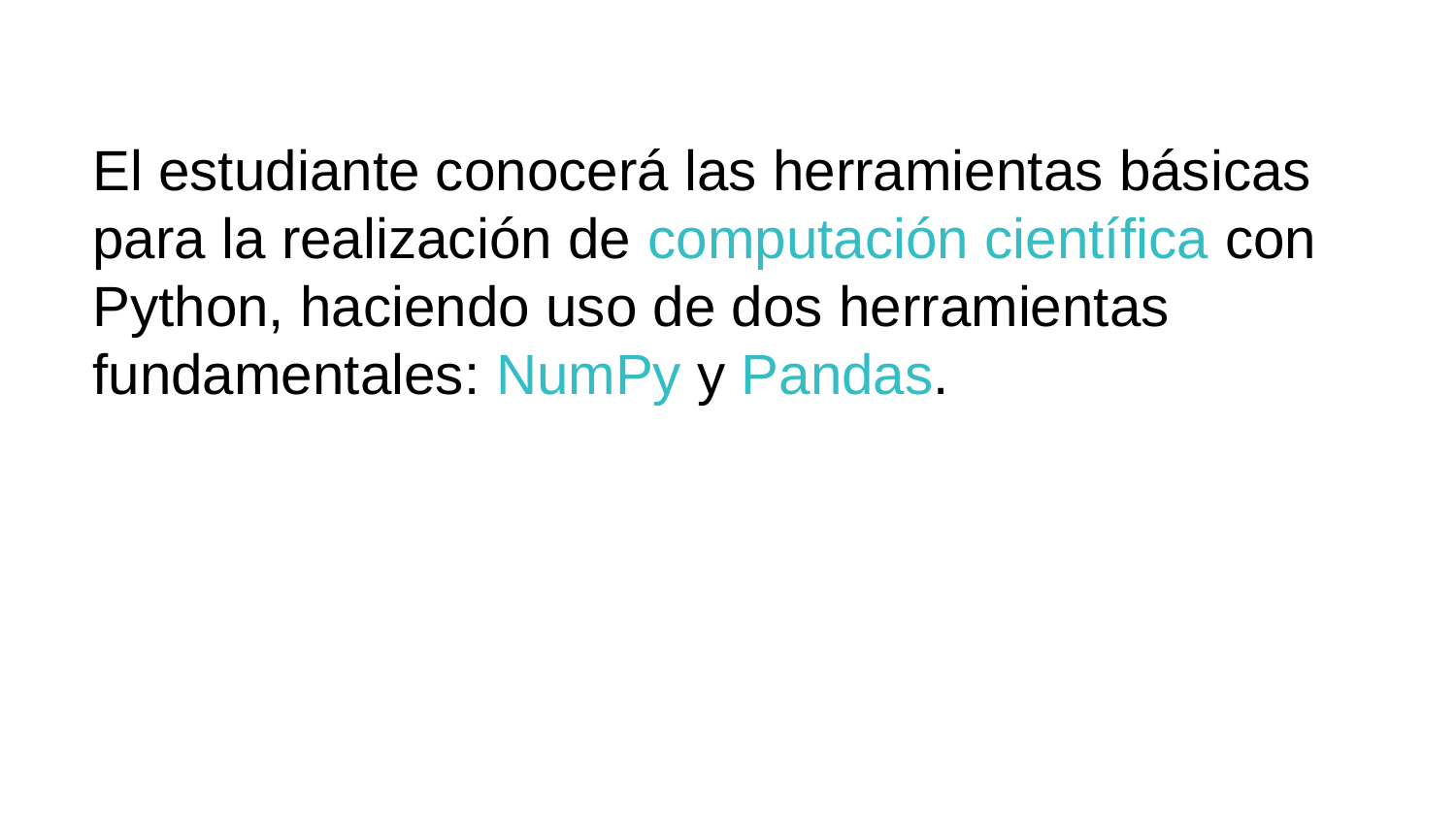

El estudiante conocerá las herramientas básicas para la realización de computación científica con Python, haciendo uso de dos herramientas fundamentales: NumPy y Pandas.